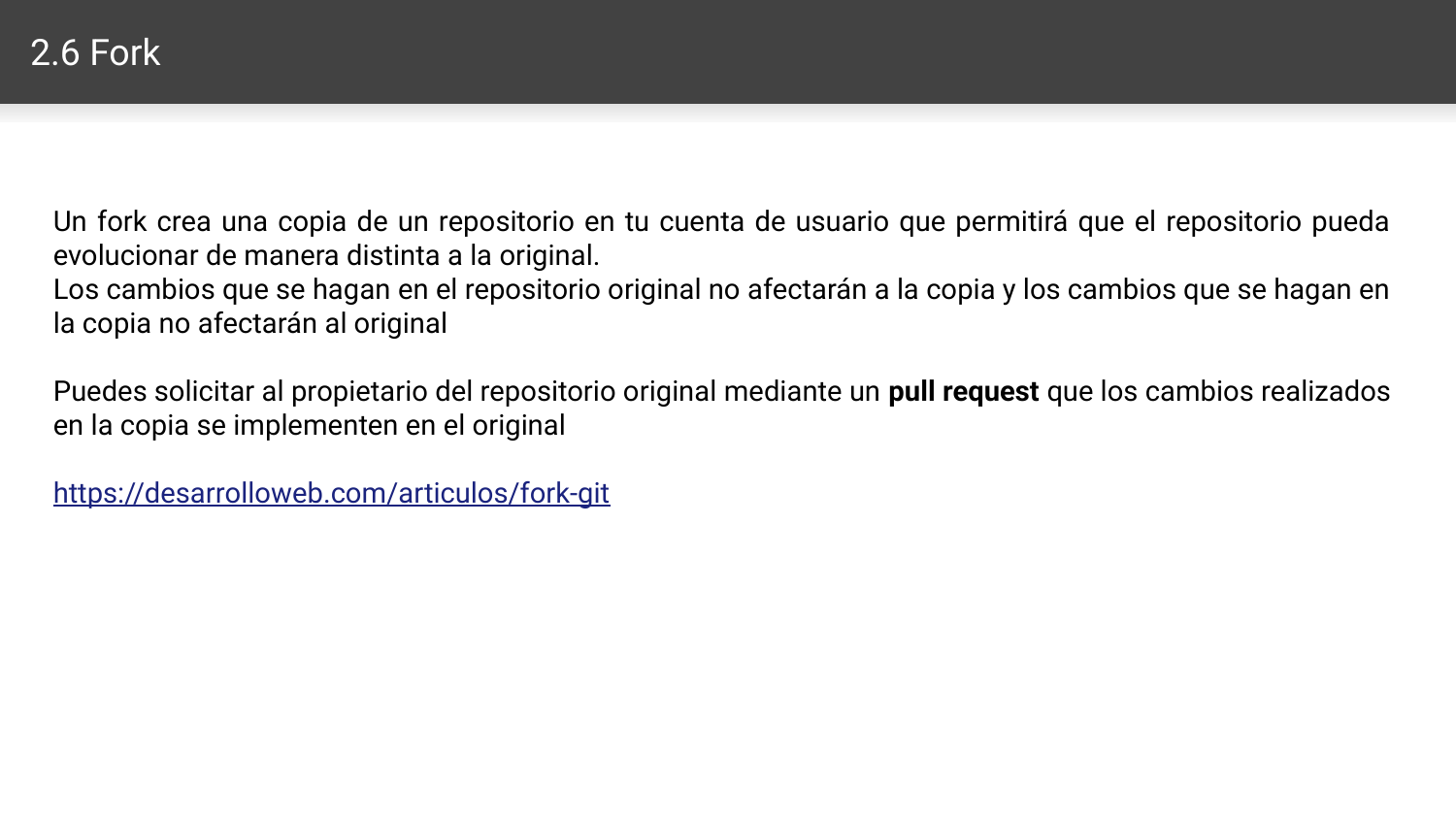

# 2.6 Fork

Un fork crea una copia de un repositorio en tu cuenta de usuario que permitirá que el repositorio pueda evolucionar de manera distinta a la original.
Los cambios que se hagan en el repositorio original no afectarán a la copia y los cambios que se hagan en la copia no afectarán al original

Puedes solicitar al propietario del repositorio original mediante un pull request que los cambios realizados en la copia se implementen en el original

https://desarrolloweb.com/articulos/fork-git